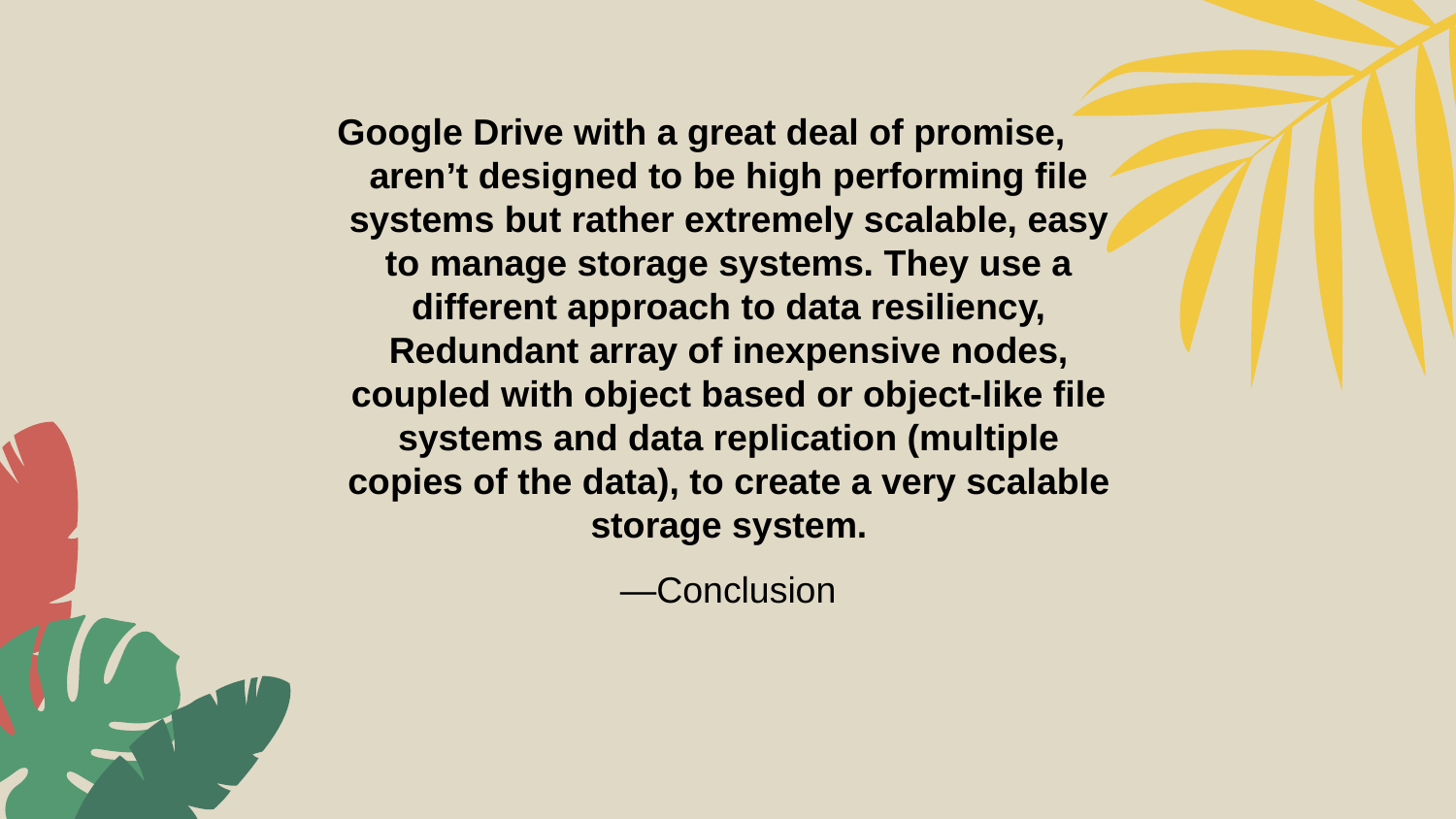

Google Drive with a great deal of promise, aren’t designed to be high performing file systems but rather extremely scalable, easy to manage storage systems. They use a different approach to data resiliency, Redundant array of inexpensive nodes, coupled with object based or object-like file systems and data replication (multiple copies of the data), to create a very scalable storage system.

# —Conclusion